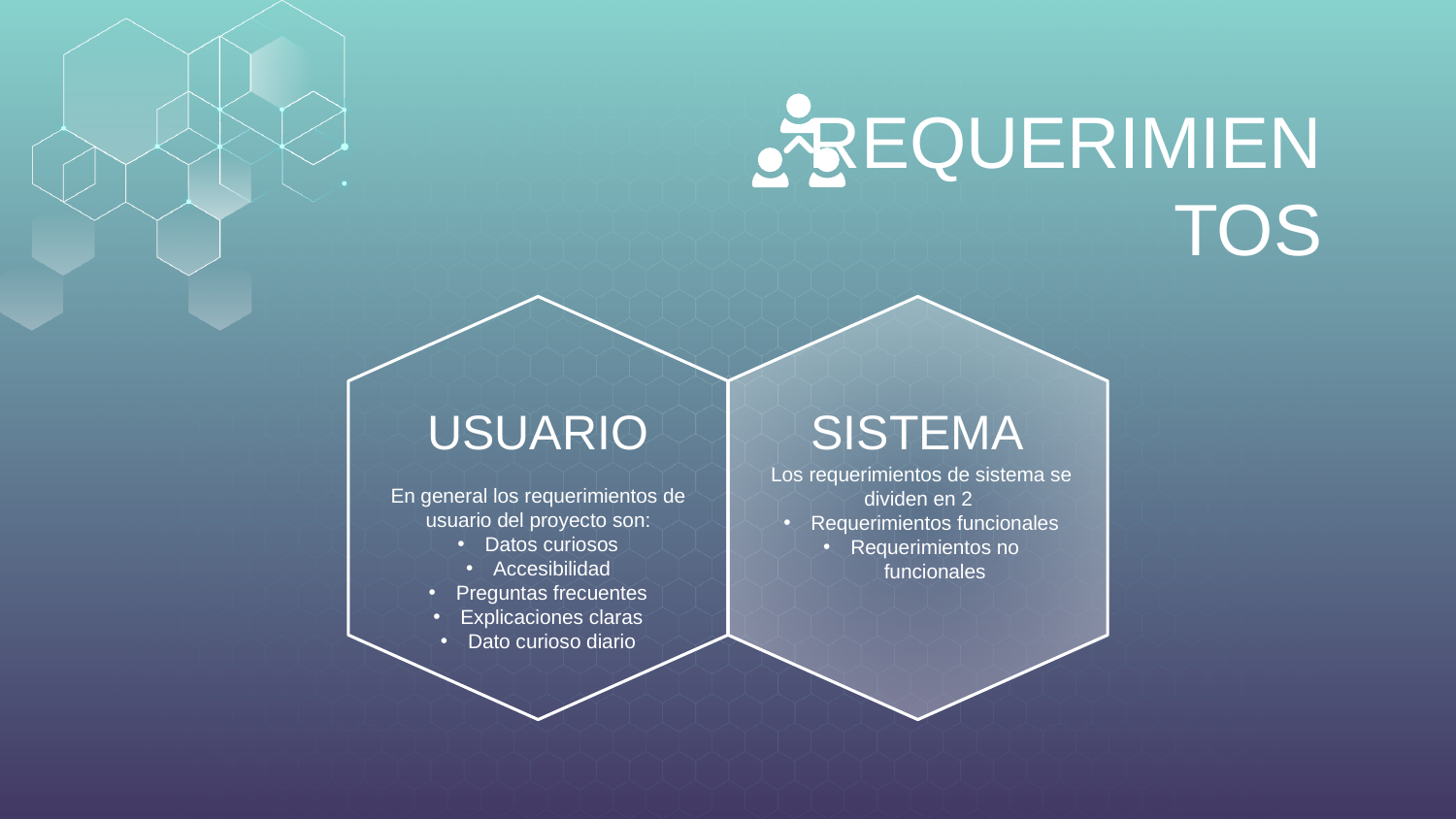

# REQUERIMIENTOS

USUARIO
SISTEMA

En general los requerimientos de usuario del proyecto son:
Datos curiosos
Accesibilidad
Preguntas frecuentes
Explicaciones claras
Dato curioso diario

Los requerimientos de sistema se dividen en 2
Requerimientos funcionales
Requerimientos no funcionales